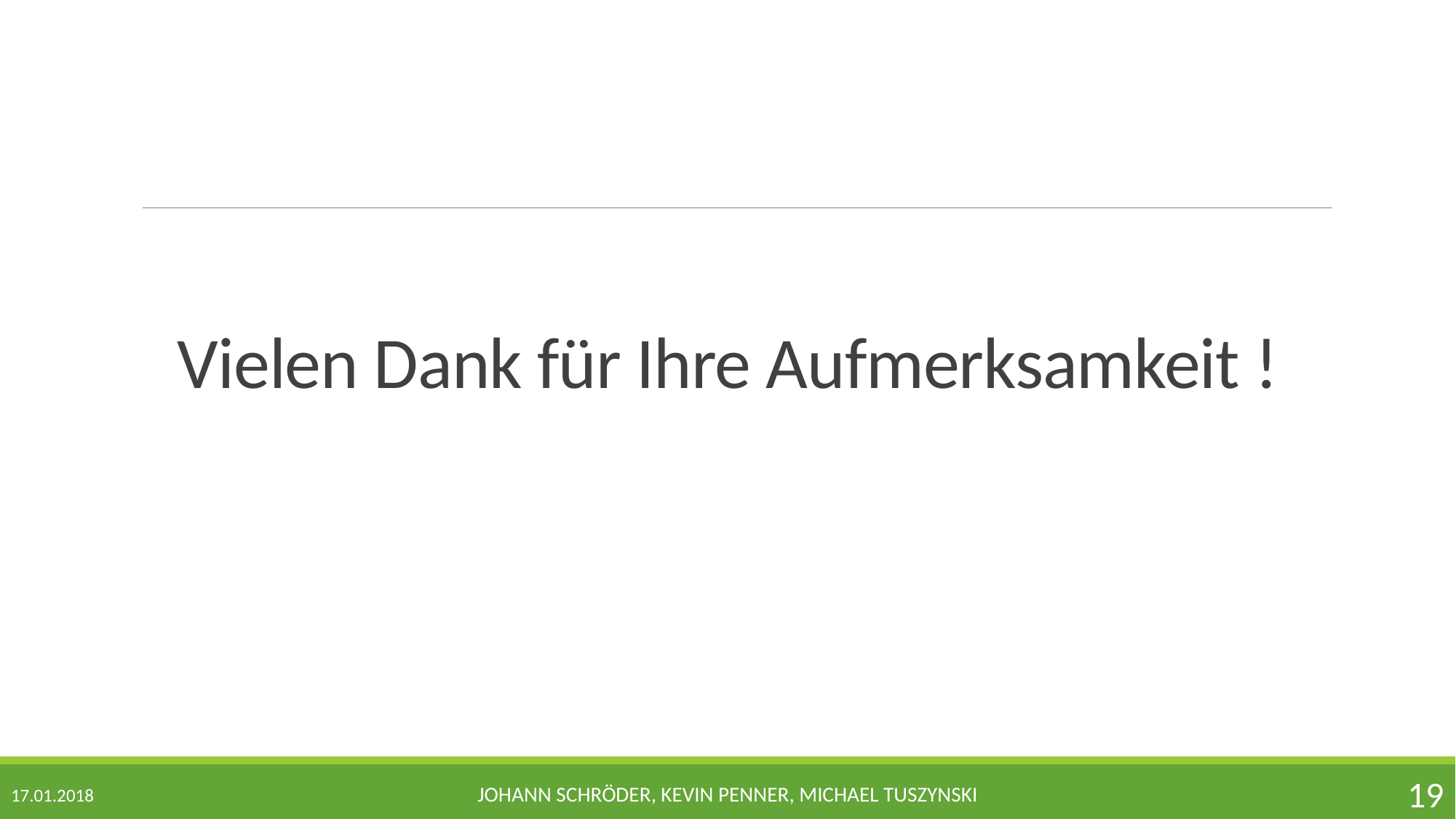

# Vielen Dank für Ihre Aufmerksamkeit !
Johann Schröder, Kevin Penner, Michael Tuszynski
19
17.01.2018